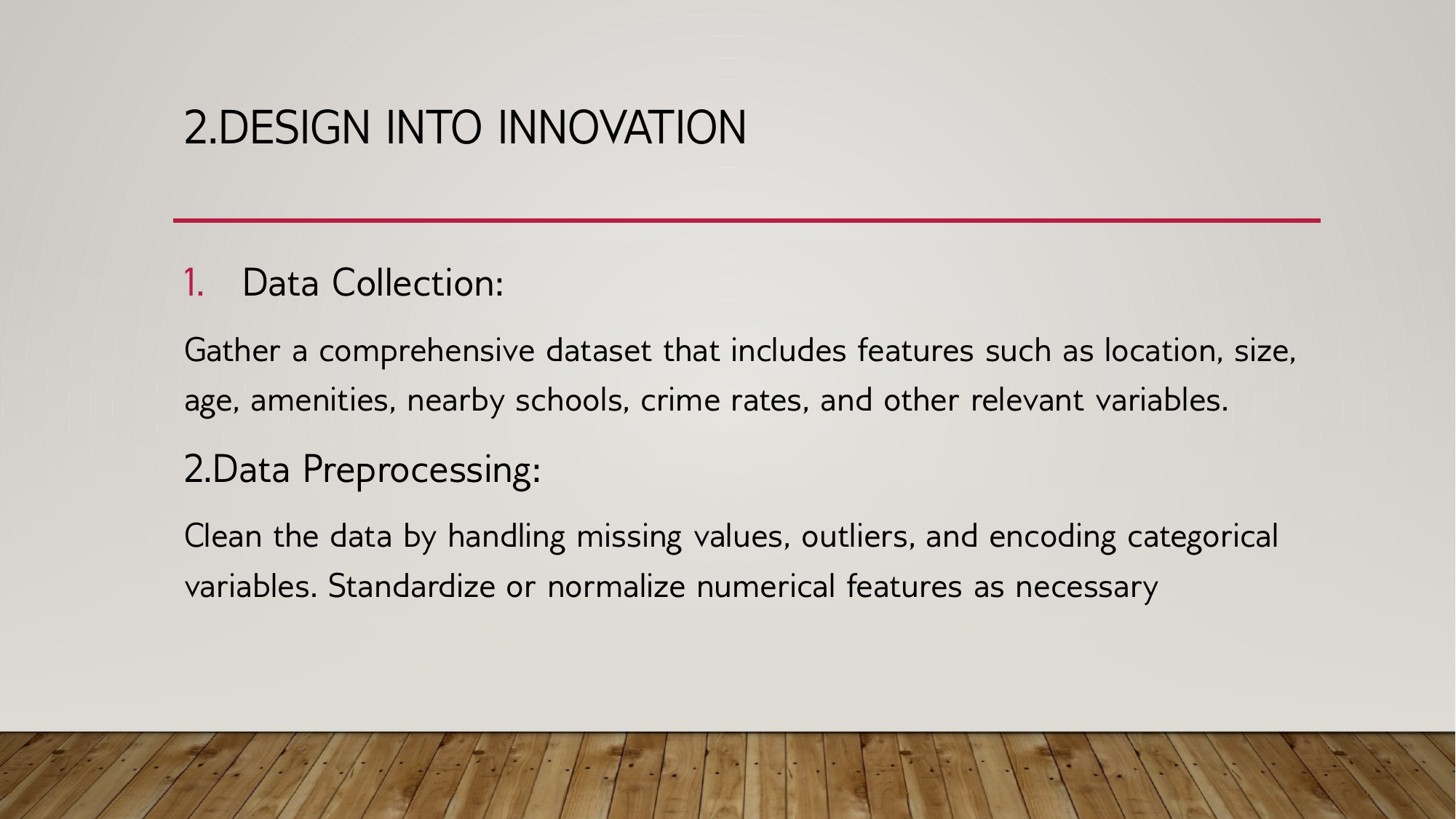

# 2.DESIGN INTO INNOVATION
Data Collection:
Gather a comprehensive dataset that includes features such as location, size, age, amenities, nearby schools, crime rates, and other relevant variables.
2.Data Preprocessing:
Clean the data by handling missing values, outliers, and encoding categorical variables. Standardize or normalize numerical features as necessary